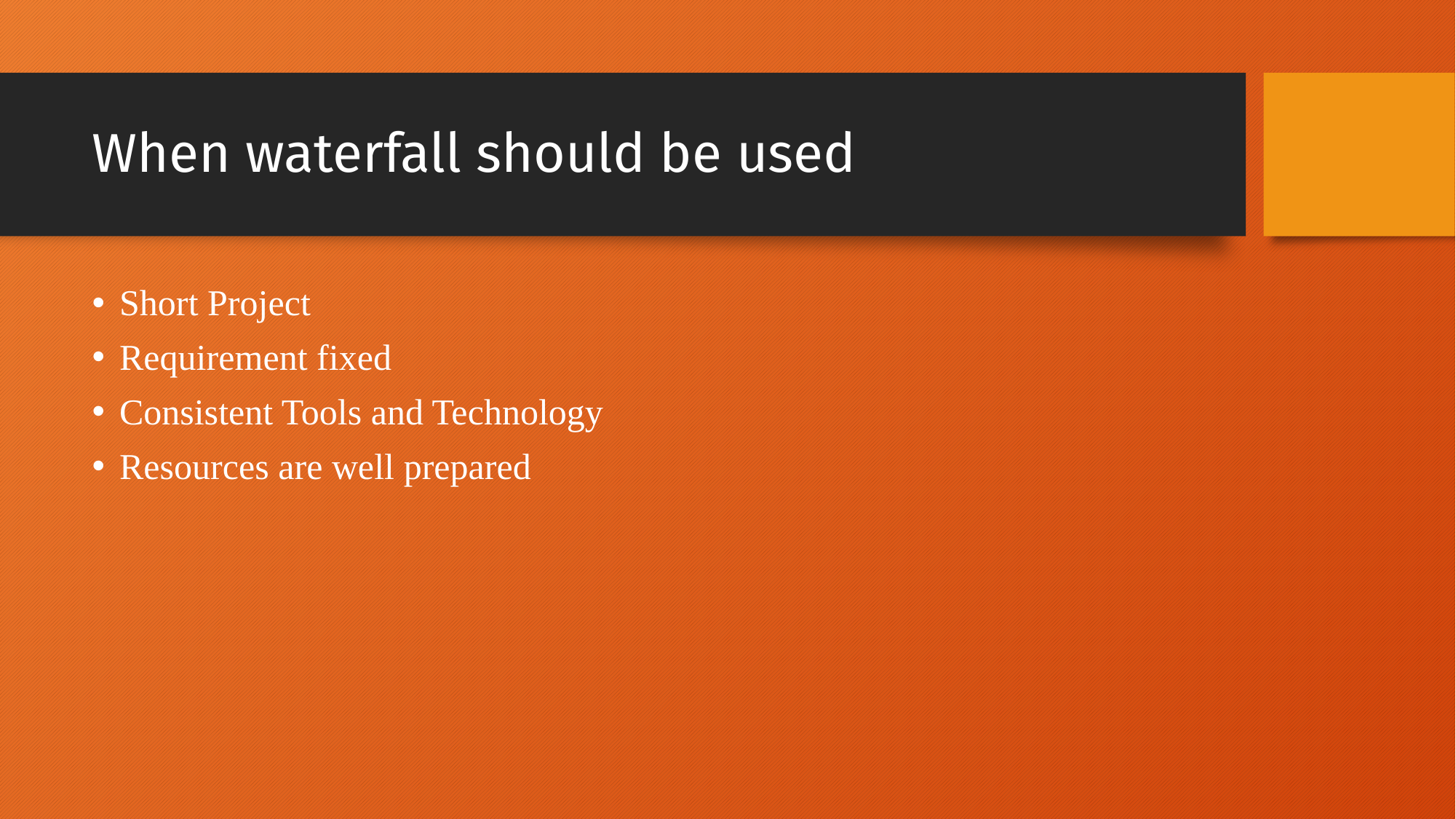

# When waterfall should be used
Short Project
Requirement fixed
Consistent Tools and Technology
Resources are well prepared